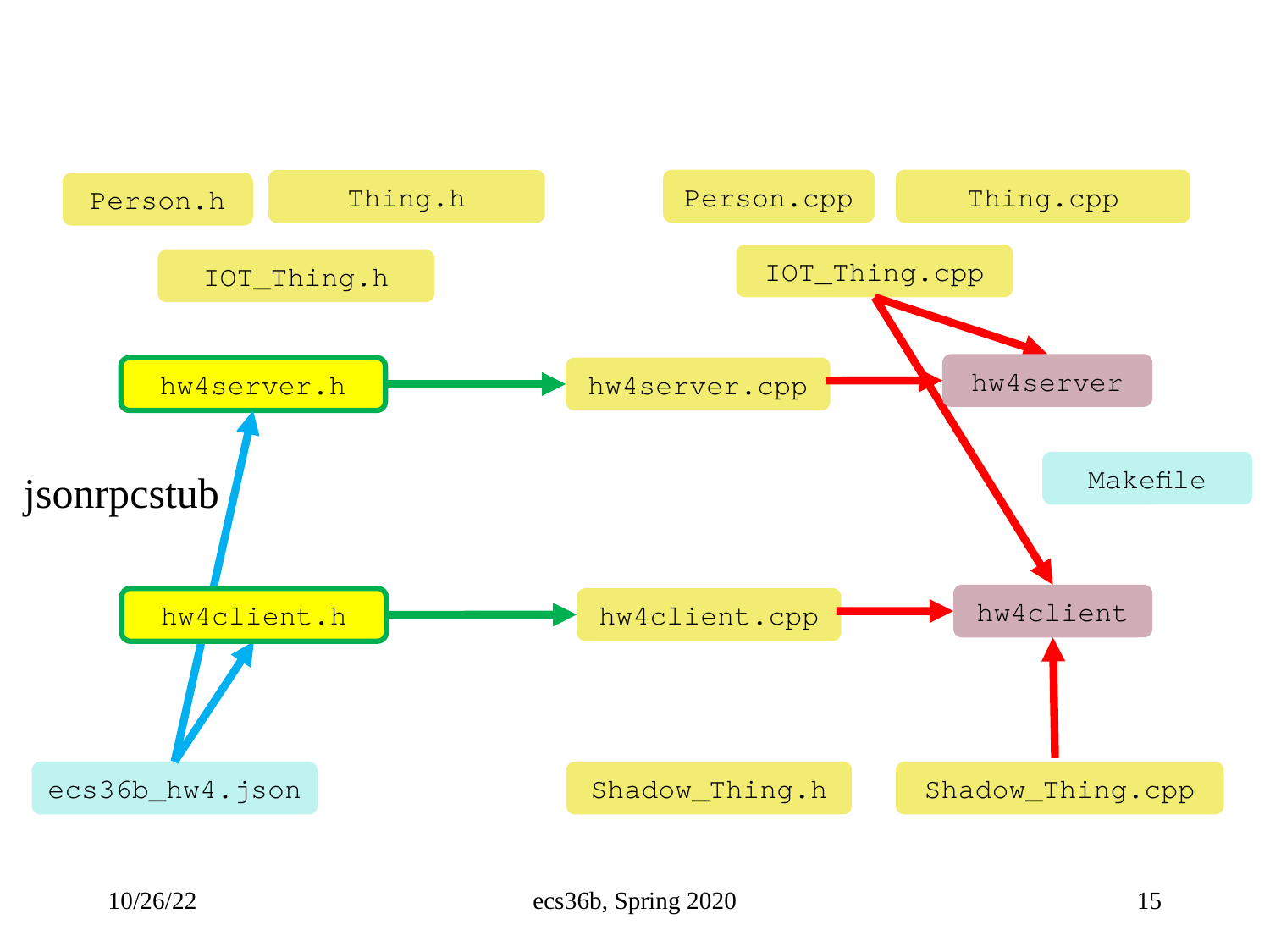

Person.cpp
Thing.cpp
Thing.h
Person.h
IOT_Thing.cpp
IOT_Thing.h
hw4server
hw4server.h
hw4server.cpp
Makefile
jsonrpcstub
hw4client
hw4client.cpp
hw4client.h
ecs36b_hw4.json
Shadow_Thing.h
Shadow_Thing.cpp
10/26/22
ecs36b, Spring 2020
15